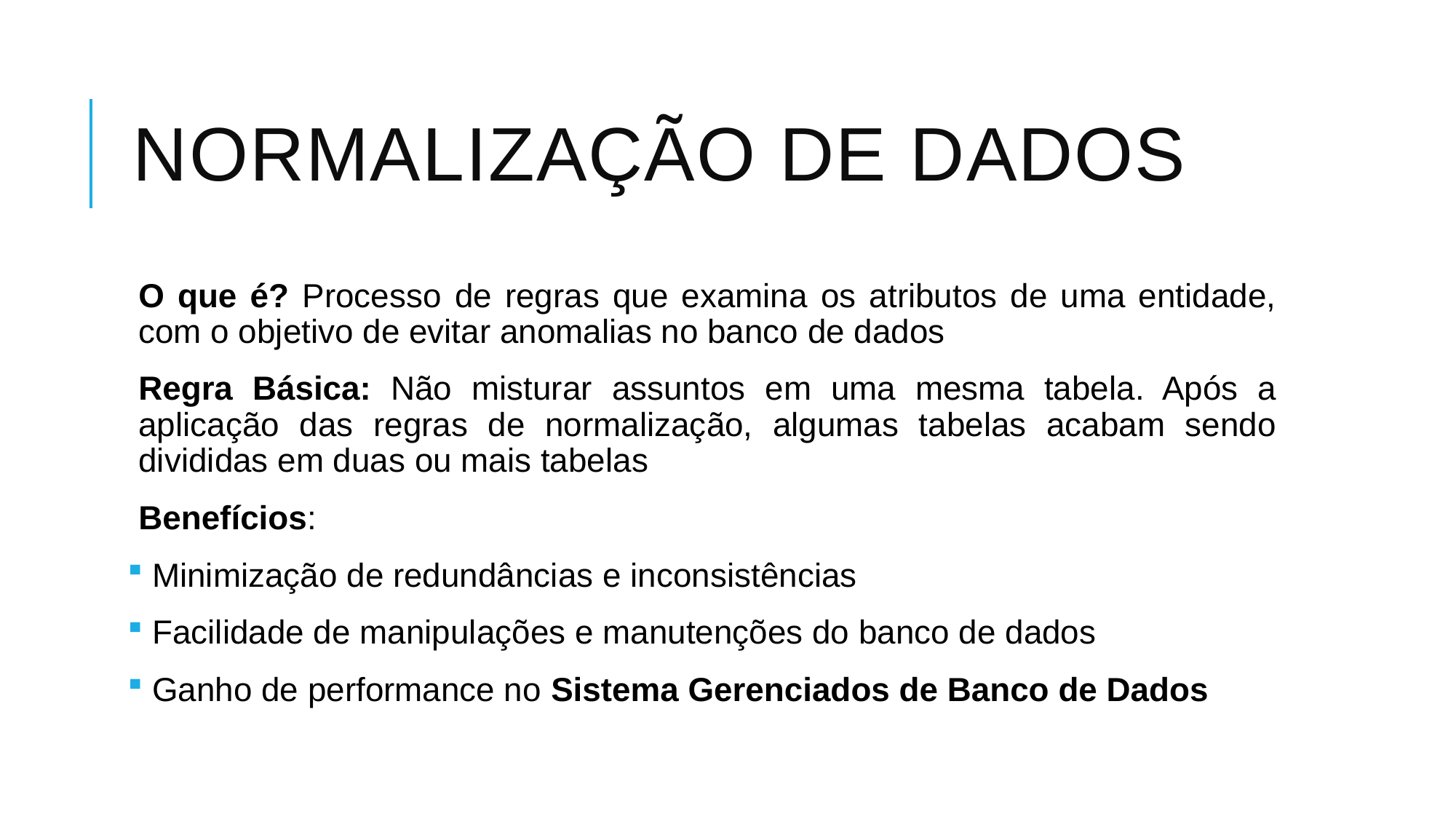

# Normalização de dados
O que é? Processo de regras que examina os atributos de uma entidade, com o objetivo de evitar anomalias no banco de dados
Regra Básica: Não misturar assuntos em uma mesma tabela. Após a aplicação das regras de normalização, algumas tabelas acabam sendo divididas em duas ou mais tabelas
Benefícios:
 Minimização de redundâncias e inconsistências
 Facilidade de manipulações e manutenções do banco de dados
 Ganho de performance no Sistema Gerenciados de Banco de Dados